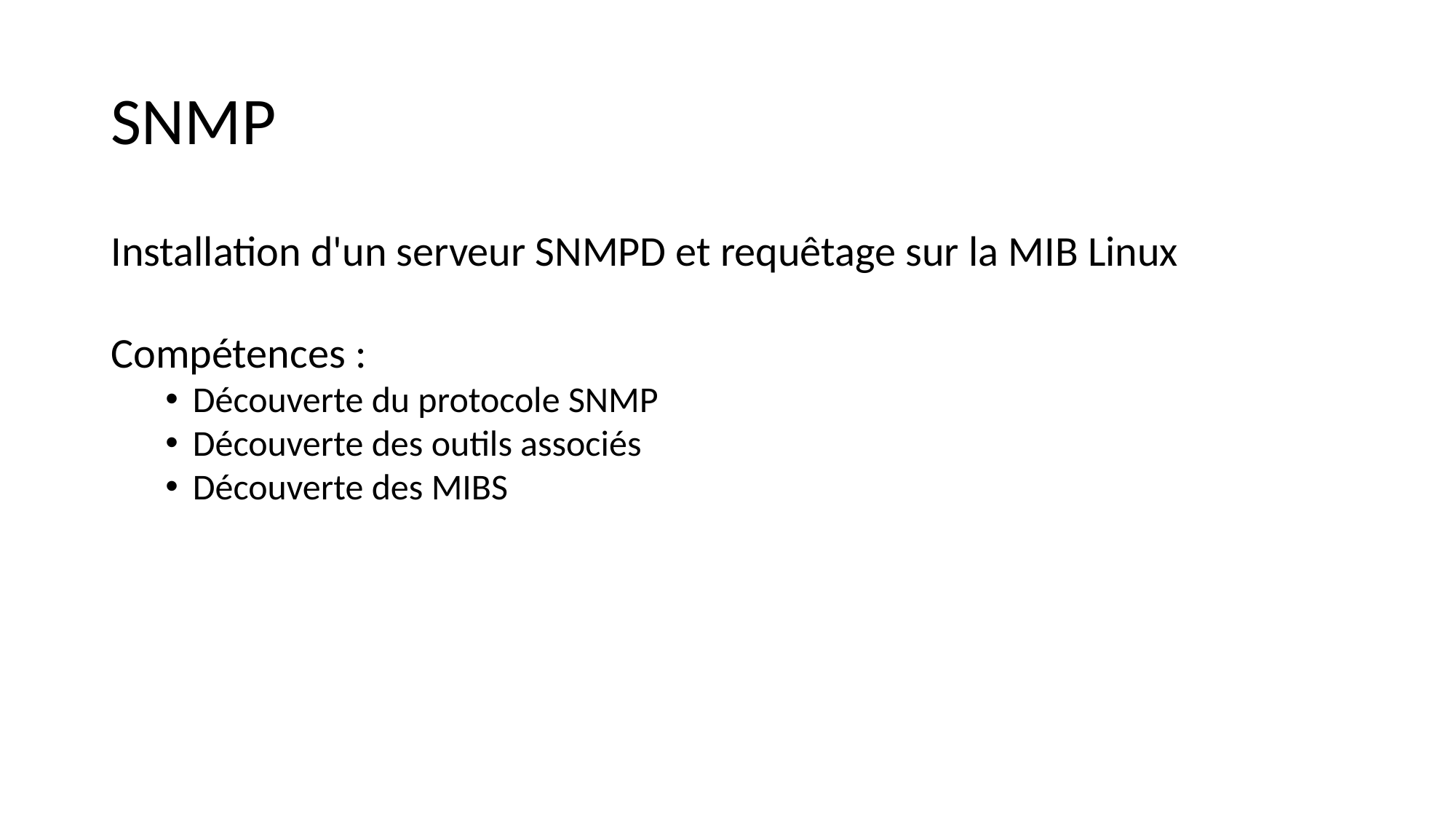

# SNMP
Installation d'un serveur SNMPD et requêtage sur la MIB Linux

Compétences :
Découverte du protocole SNMP
Découverte des outils associés
Découverte des MIBS